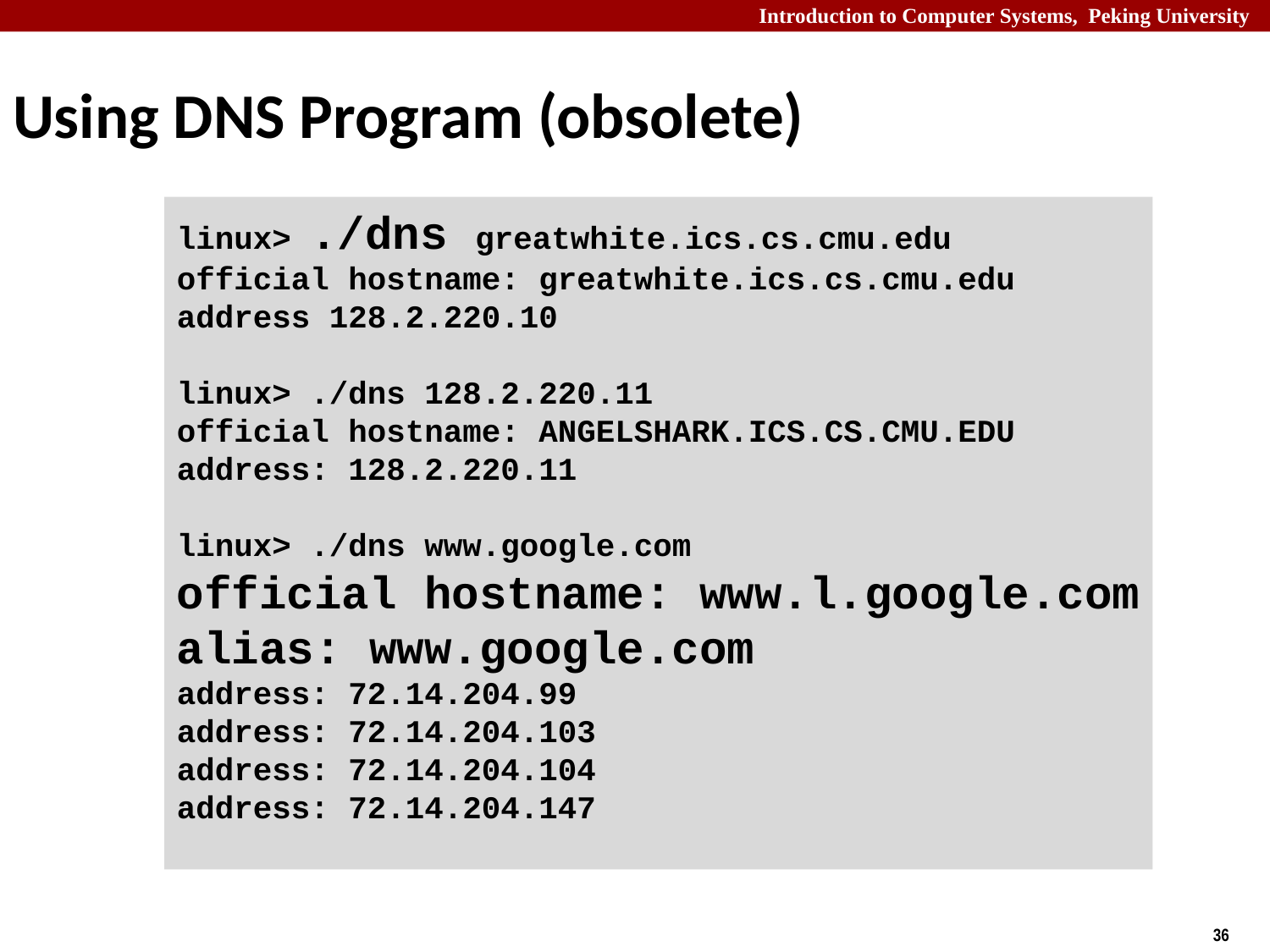

Using DNS Program (obsolete)
linux> ./dns greatwhite.ics.cs.cmu.edu
official hostname: greatwhite.ics.cs.cmu.edu
address 128.2.220.10

linux> ./dns 128.2.220.11
official hostname: ANGELSHARK.ICS.CS.CMU.EDU
address: 128.2.220.11

linux> ./dns www.google.com
official hostname: www.l.google.com
alias: www.google.com
address: 72.14.204.99
address: 72.14.204.103
address: 72.14.204.104
address: 72.14.204.147